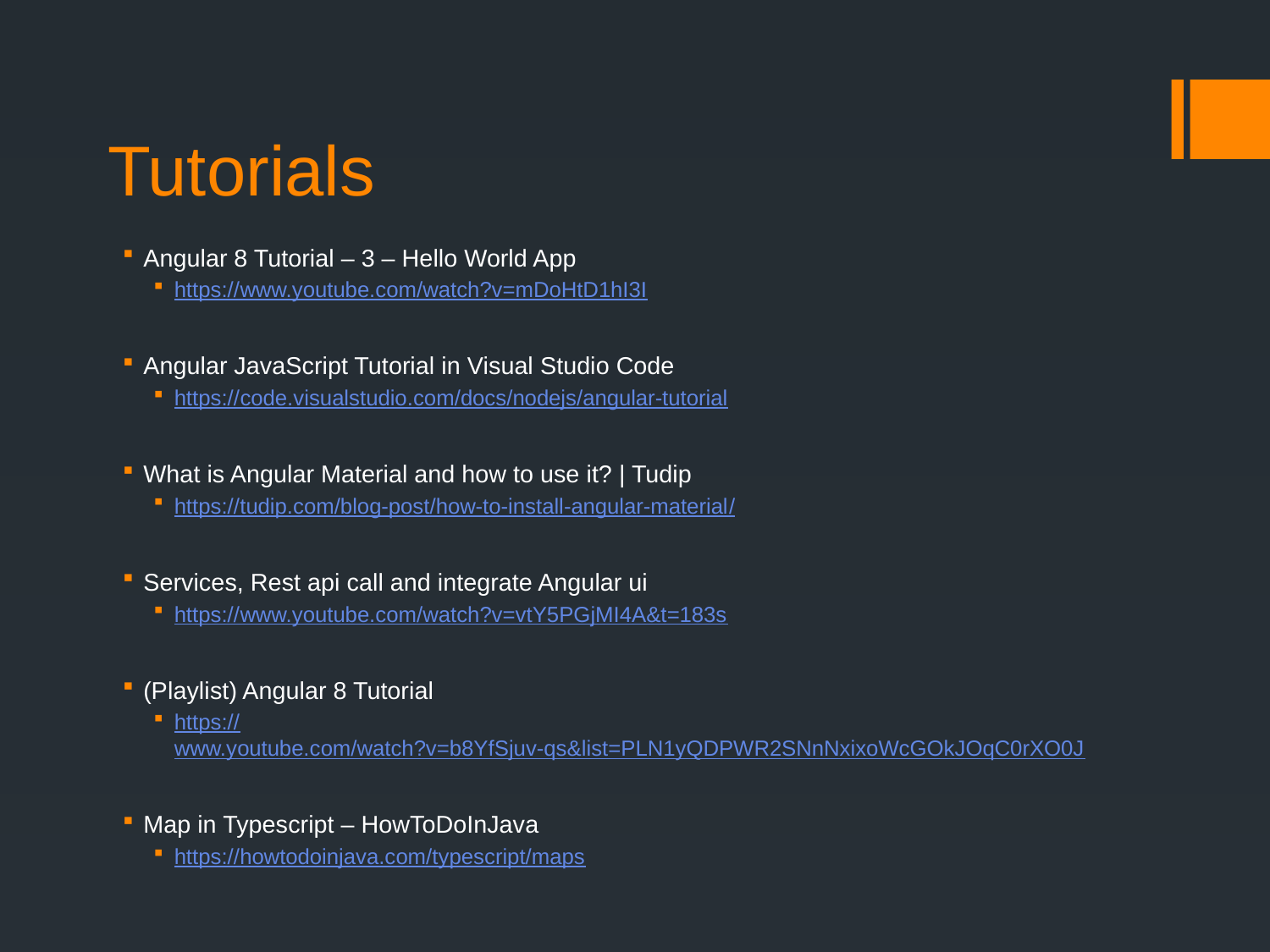

# Tutorials
Angular 8 Tutorial – 3 – Hello World App
https://www.youtube.com/watch?v=mDoHtD1hI3I

Angular JavaScript Tutorial in Visual Studio Code
https://code.visualstudio.com/docs/nodejs/angular-tutorial

What is Angular Material and how to use it? | Tudip
https://tudip.com/blog-post/how-to-install-angular-material/

Services, Rest api call and integrate Angular ui
https://www.youtube.com/watch?v=vtY5PGjMI4A&t=183s

(Playlist) Angular 8 Tutorial
https://www.youtube.com/watch?v=b8YfSjuv-qs&list=PLN1yQDPWR2SNnNxixoWcGOkJOqC0rXO0J

Map in Typescript – HowToDoInJava
https://howtodoinjava.com/typescript/maps